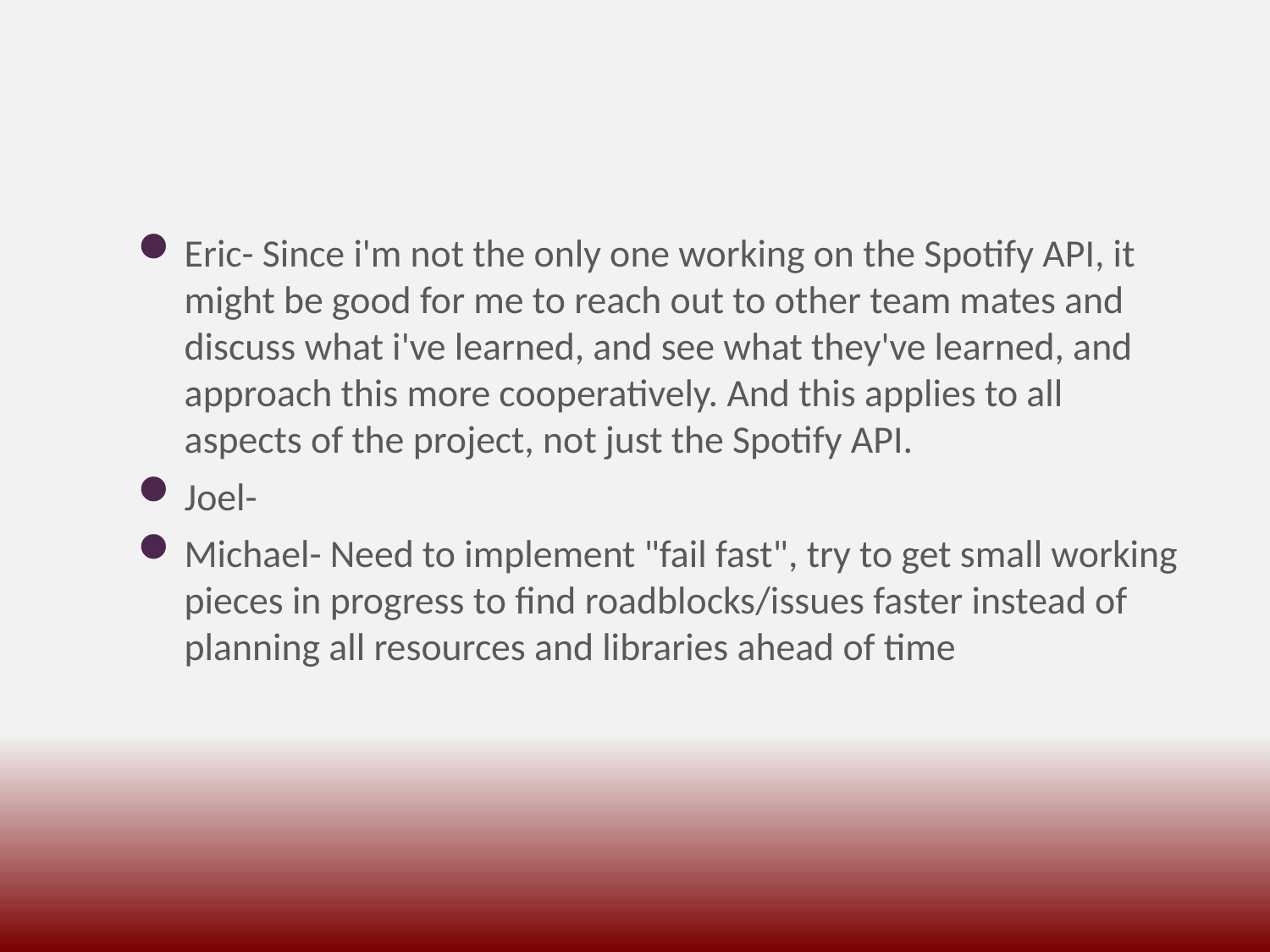

#
Eric- Since i'm not the only one working on the Spotify API, it might be good for me to reach out to other team mates and discuss what i've learned, and see what they've learned, and approach this more cooperatively. And this applies to all aspects of the project, not just the Spotify API.
Joel-
Michael- Need to implement "fail fast", try to get small working pieces in progress to find roadblocks/issues faster instead of planning all resources and libraries ahead of time